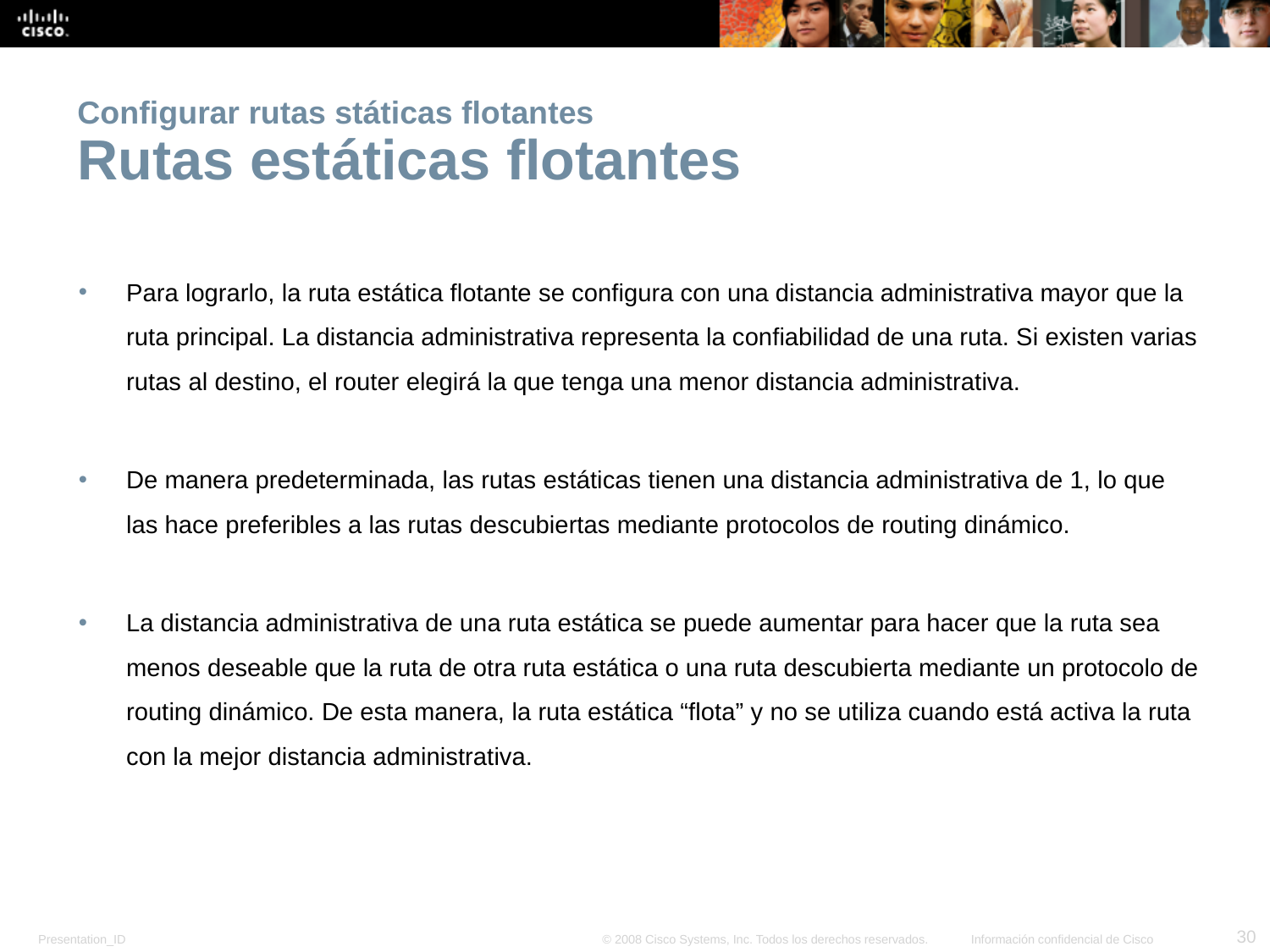

Configurar rutas státicas flotantes
Rutas estáticas flotantes
Para lograrlo, la ruta estática flotante se configura con una distancia administrativa mayor que la ruta principal. La distancia administrativa representa la confiabilidad de una ruta. Si existen varias rutas al destino, el router elegirá la que tenga una menor distancia administrativa.

De manera predeterminada, las rutas estáticas tienen una distancia administrativa de 1, lo que las hace preferibles a las rutas descubiertas mediante protocolos de routing dinámico.

La distancia administrativa de una ruta estática se puede aumentar para hacer que la ruta sea menos deseable que la ruta de otra ruta estática o una ruta descubierta mediante un protocolo de routing dinámico. De esta manera, la ruta estática “flota” y no se utiliza cuando está activa la ruta con la mejor distancia administrativa.